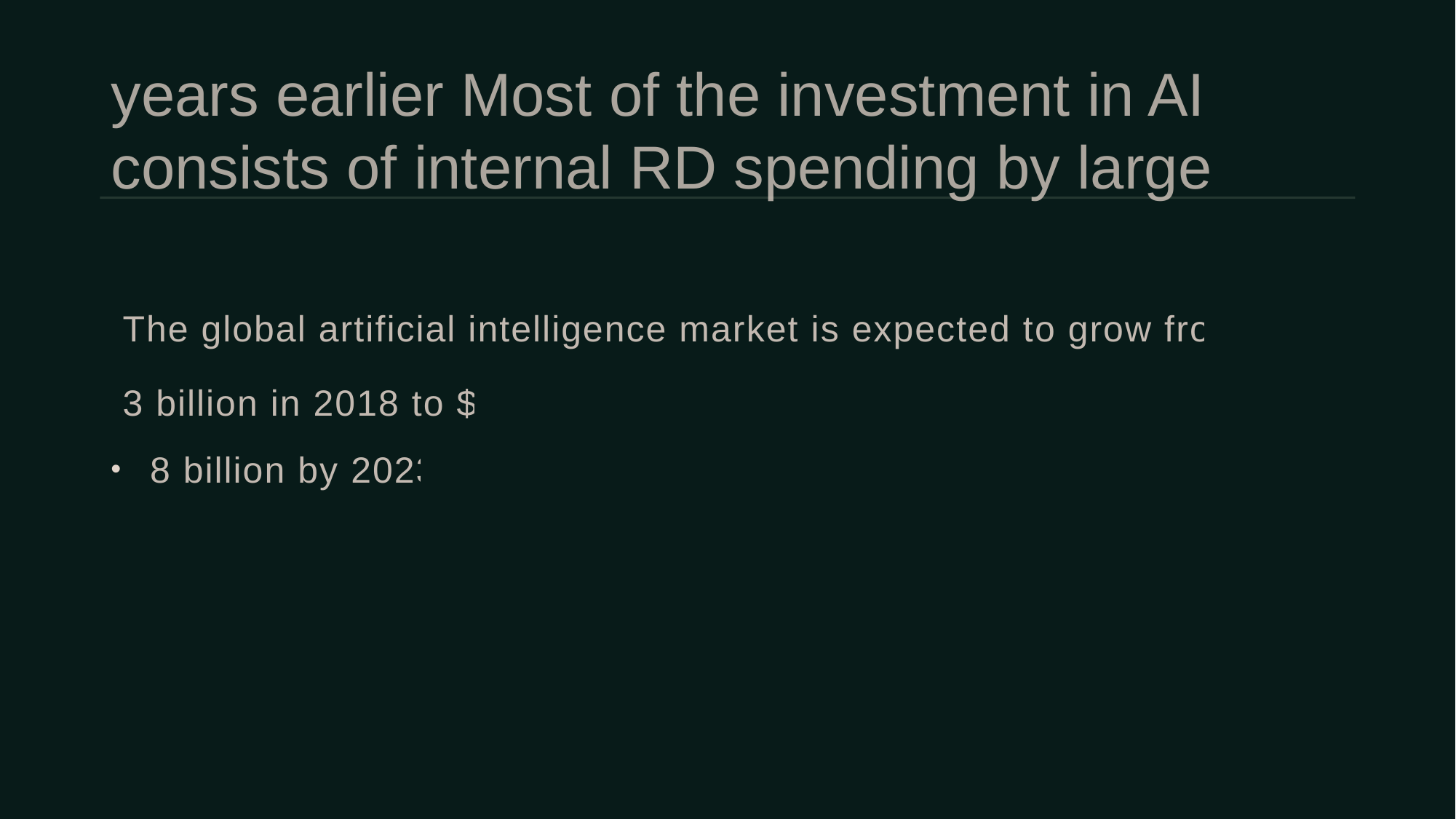

# years earlier Most of the investment in AI consists of internal RD spending by large
 The global artificial intelligence market is expected to grow from $1.
 3 billion in 2018 to $8.
 8 billion by 2023.